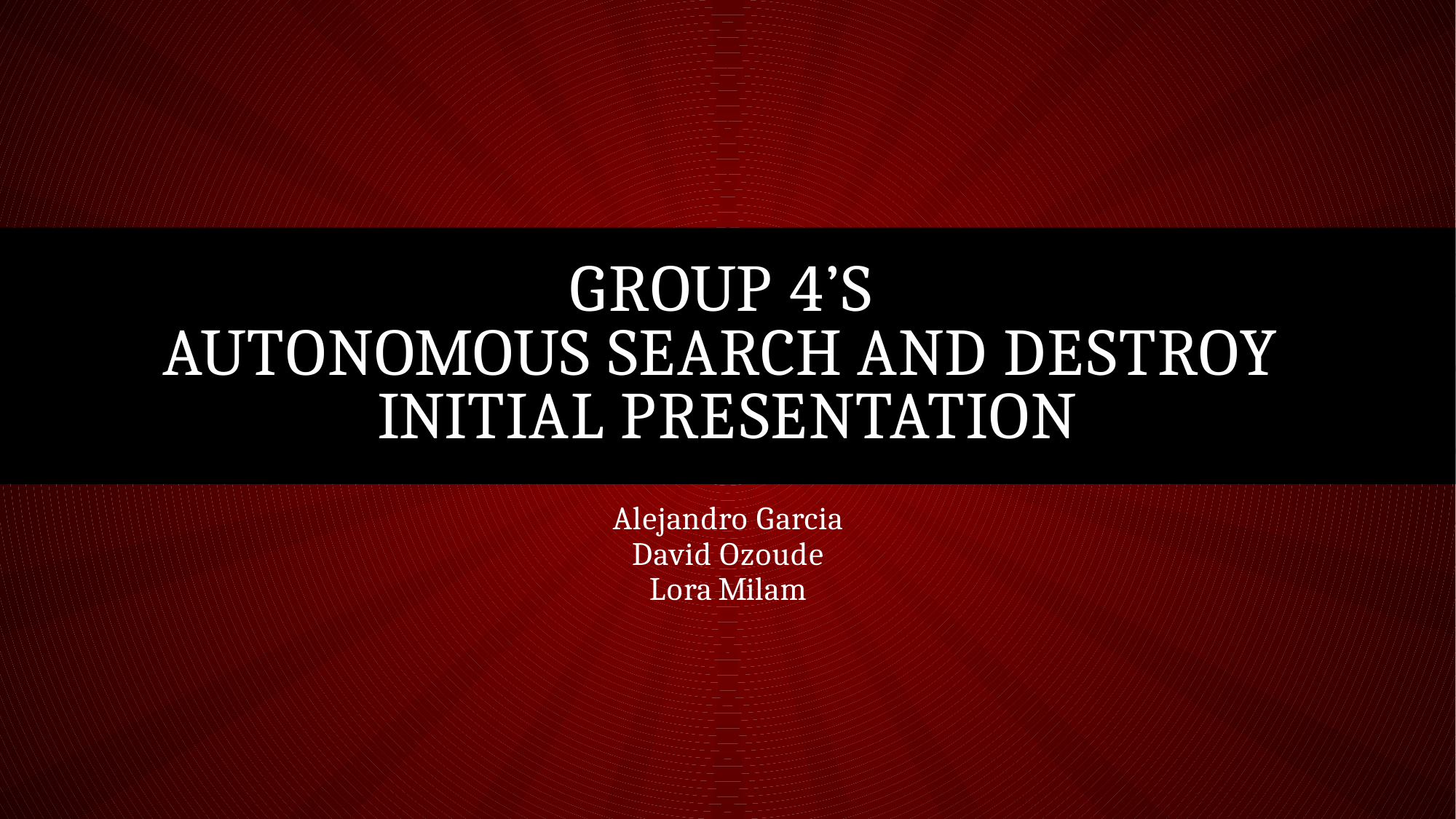

# Group 4’s autonomous search and destroy Initial presentation
Alejandro Garcia
David Ozoude
Lora Milam